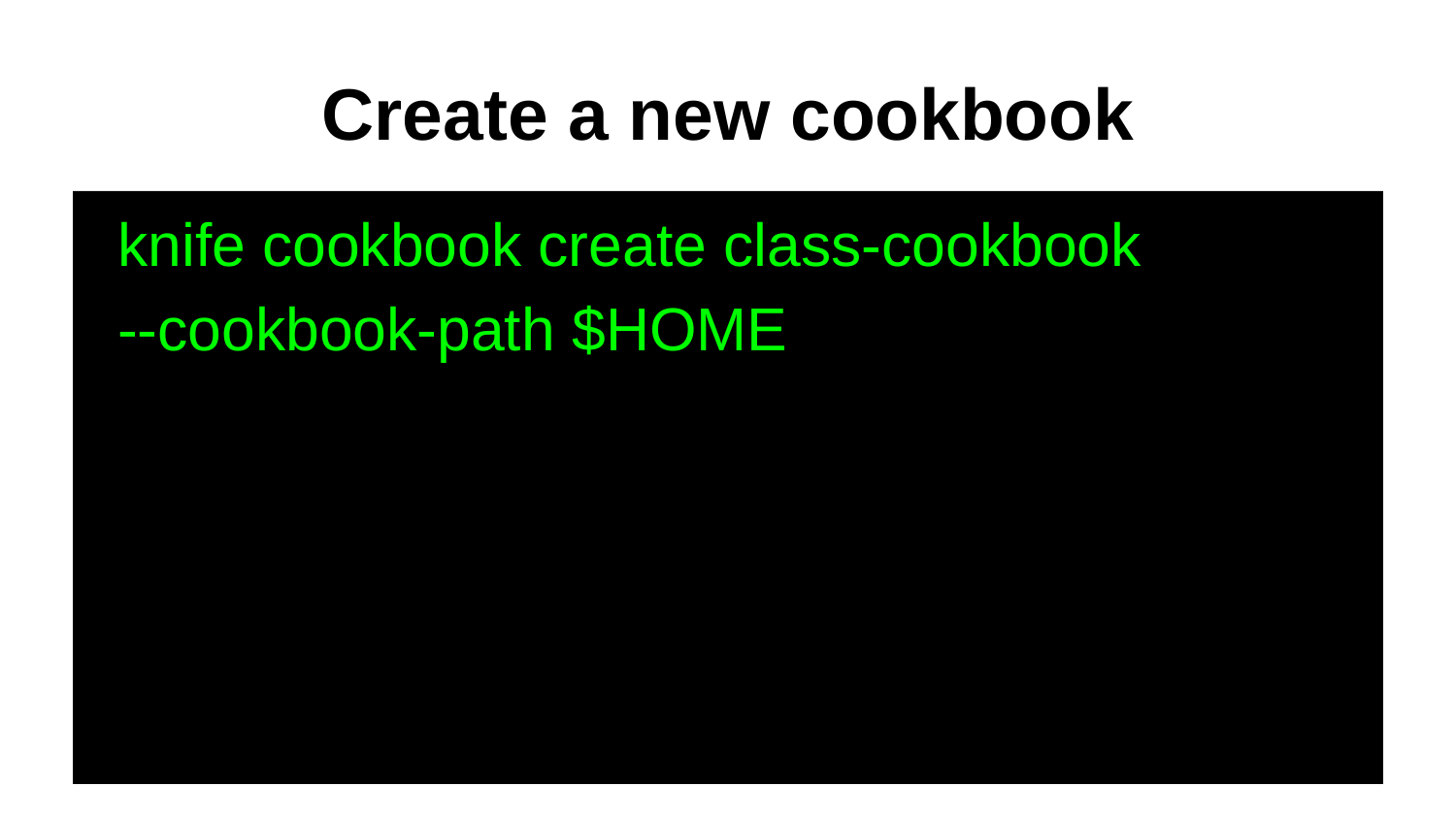

# Create a new cookbook
knife cookbook create class-cookbook
--cookbook-path $HOME